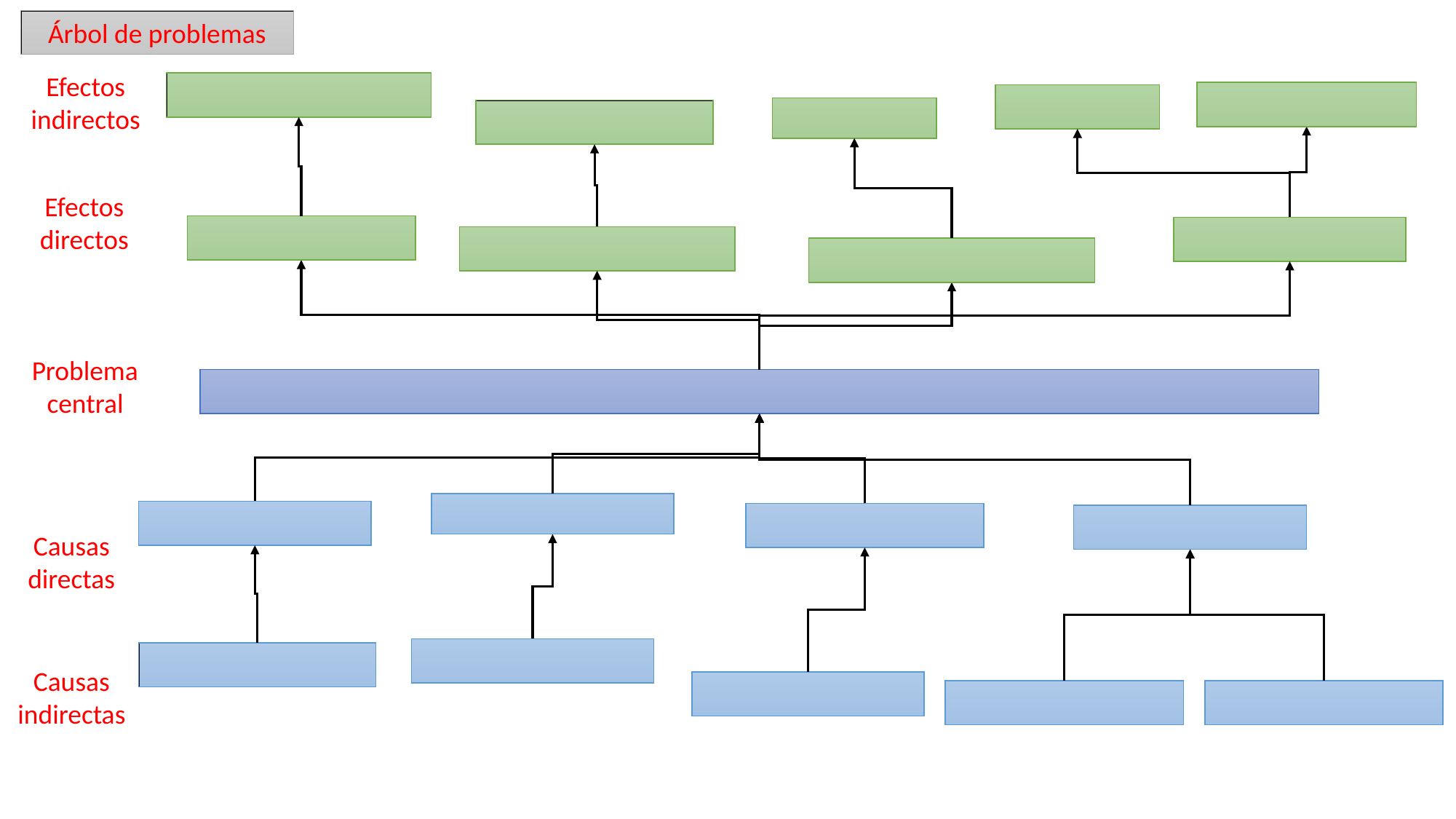

Árbol de problemas
Efectos indirectos

Efectos directos

Problema central

Causas directas

Causas indirectas